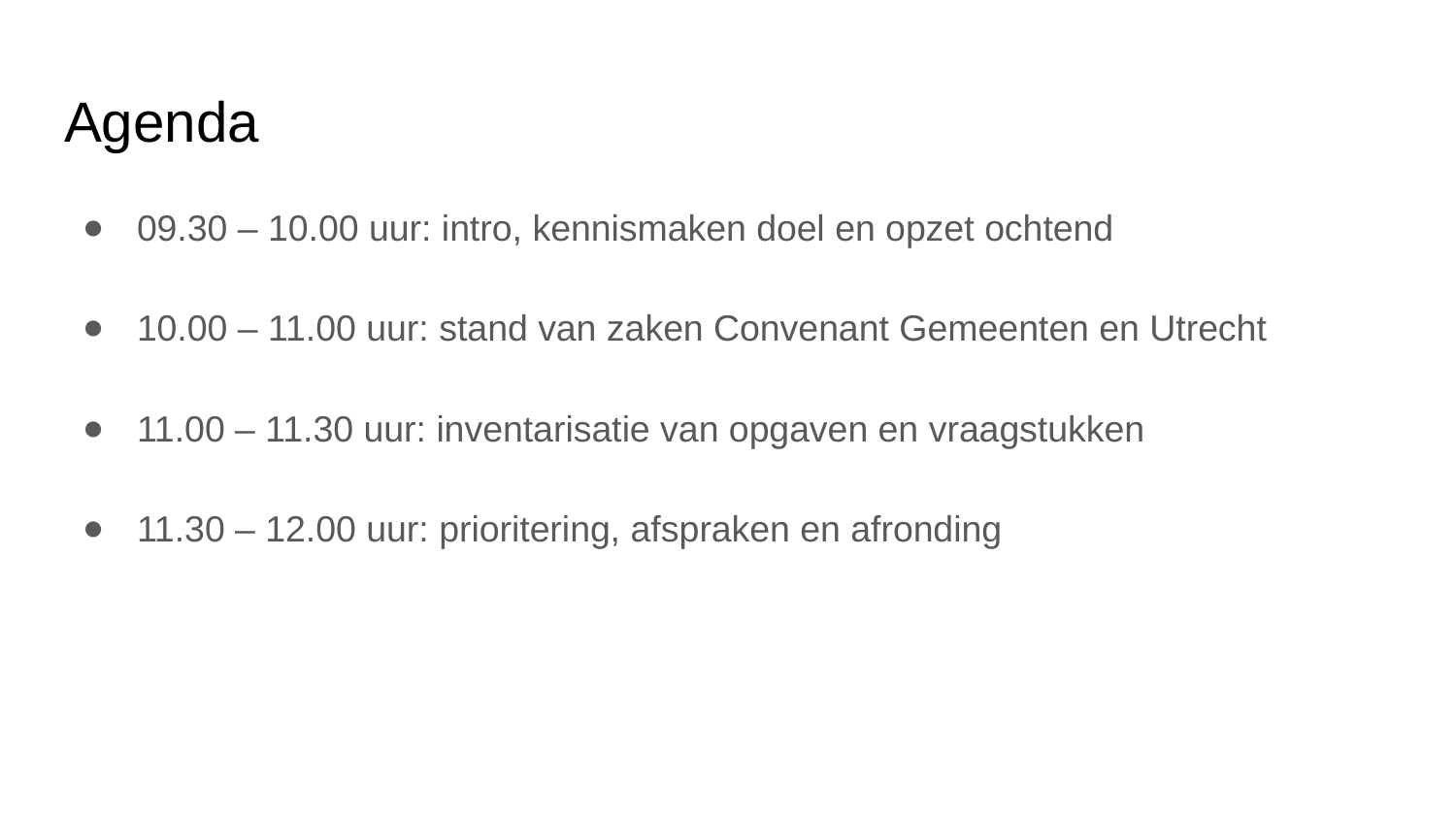

# Agenda
09.30 – 10.00 uur: intro, kennismaken doel en opzet ochtend

10.00 – 11.00 uur: stand van zaken Convenant Gemeenten en Utrecht

11.00 – 11.30 uur: inventarisatie van opgaven en vraagstukken

11.30 – 12.00 uur: prioritering, afspraken en afronding